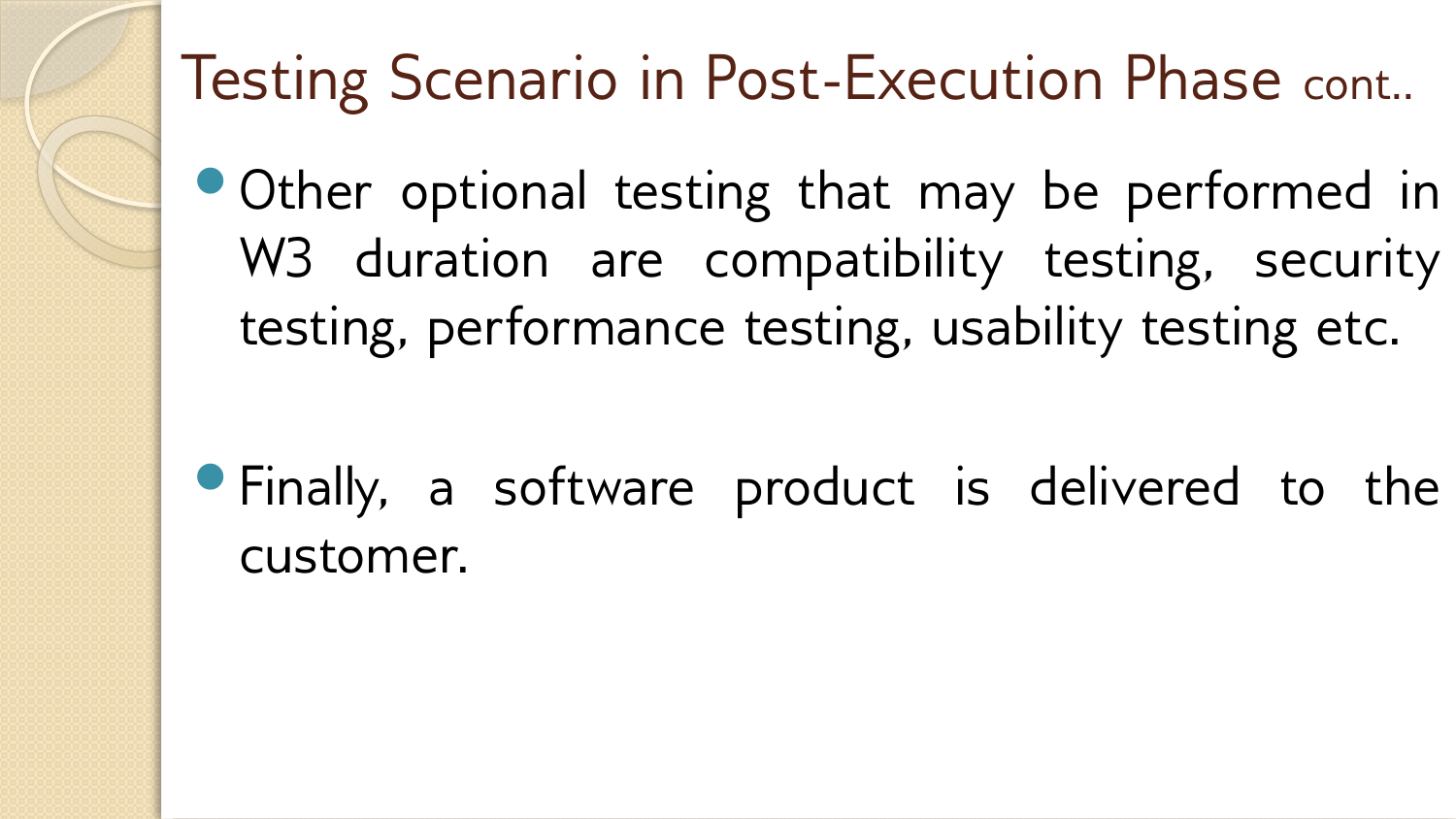

# Testing Scenario in Post-Execution Phase cont..
Other optional testing that may be performed in W3 duration are compatibility testing, security testing, performance testing, usability testing etc.

Finally, a software product is delivered to the customer.